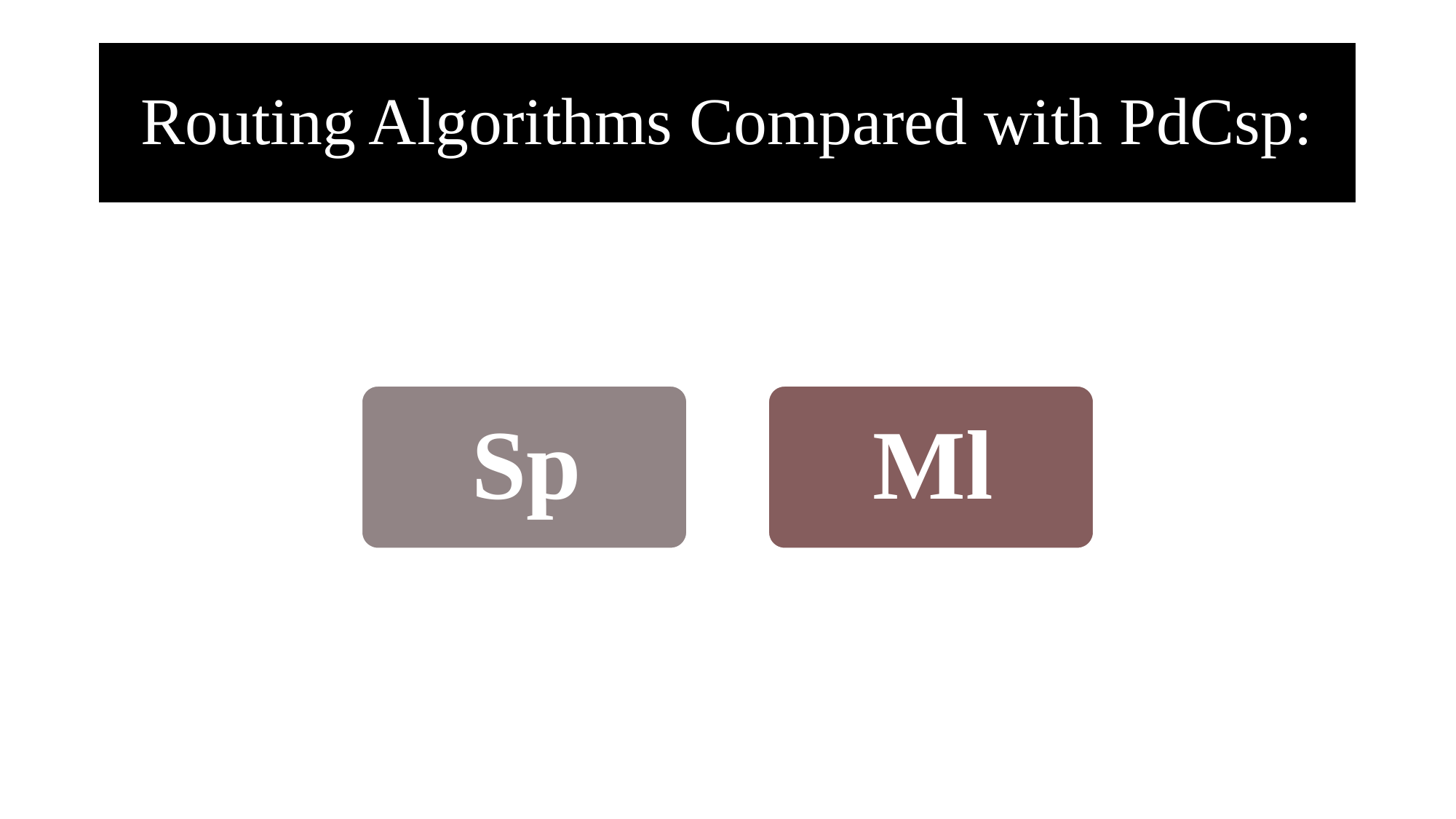

# Routing Algorithms Compared with PdCsp:
Sp
Ml